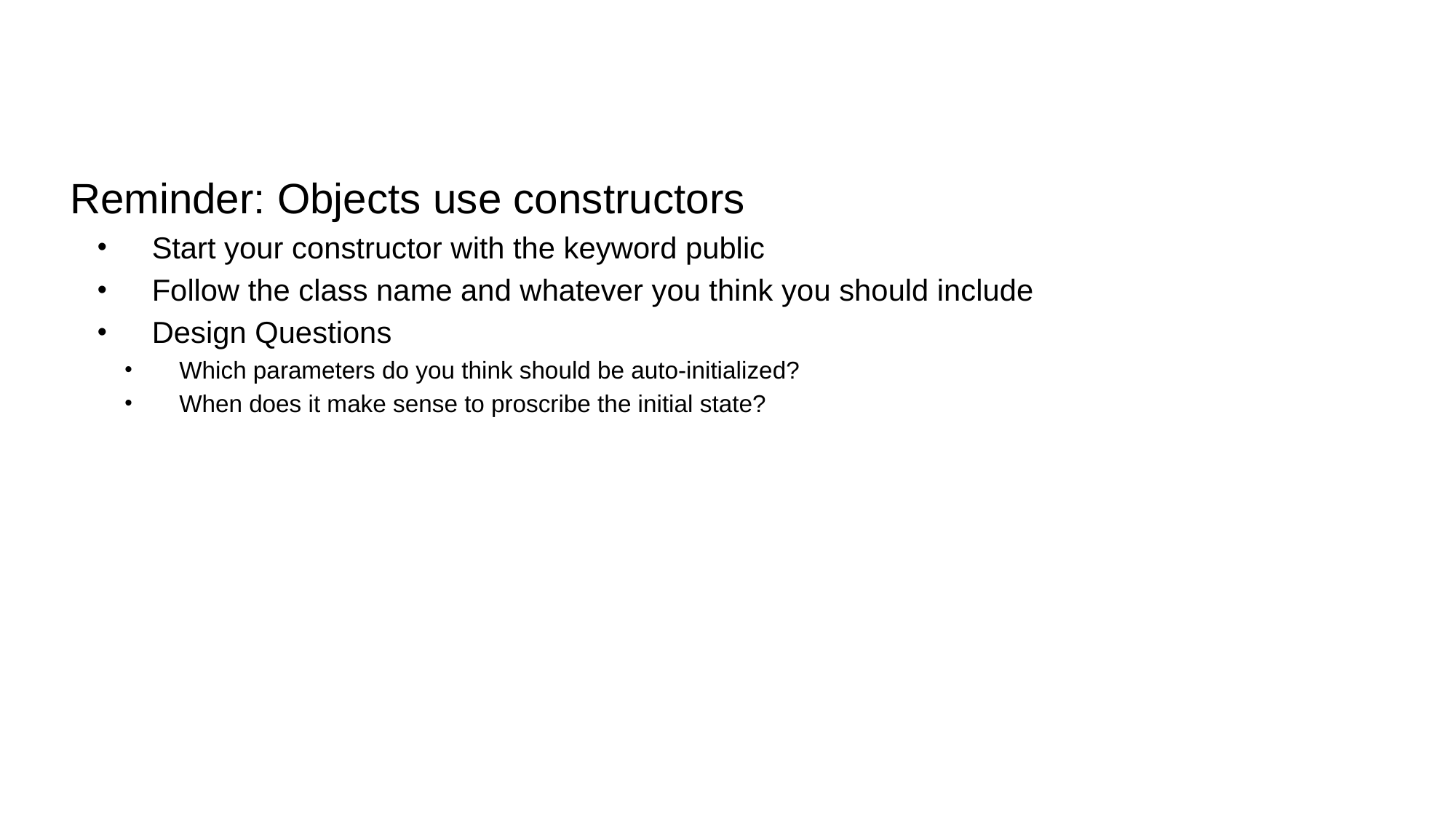

#
Reminder: Objects use constructors
Start your constructor with the keyword public
Follow the class name and whatever you think you should include
Design Questions
Which parameters do you think should be auto-initialized?
When does it make sense to proscribe the initial state?